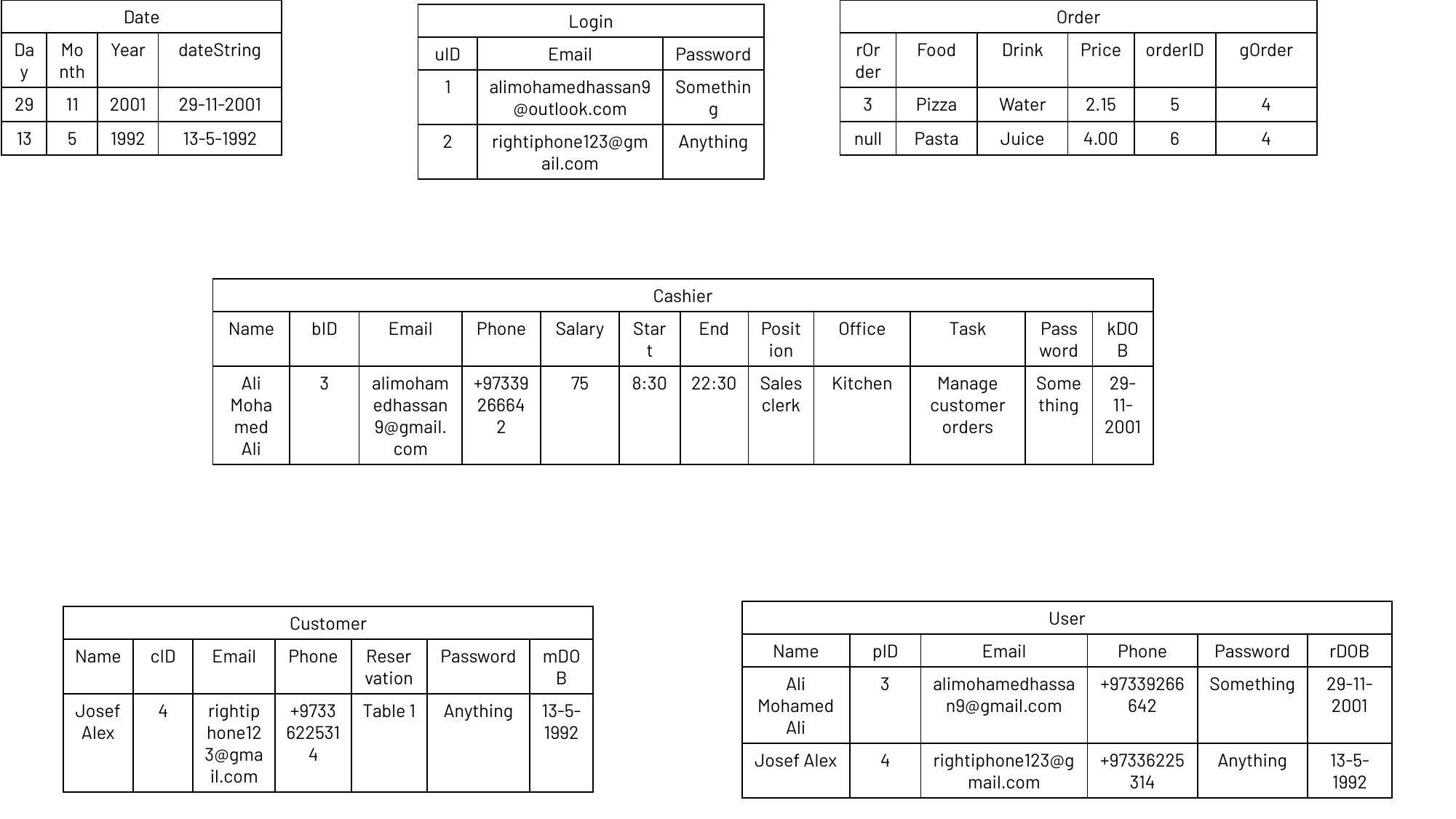

| Date |  |  |  |
| --- | --- | --- | --- |
| Day | Month | Year | dateString |
| 29 | 11 | 2001 | 29-11-2001 |
| 13 | 5 | 1992 | 13-5-1992 |
| Order |  |  |  |  |  |
| --- | --- | --- | --- | --- | --- |
| rOrder | Food | Drink | Price | orderID | gOrder |
| 3 | Pizza | Water | 2.15 | 5 | 4 |
| null | Pasta | Juice | 4.00 | 6 | 4 |
| Login |  |  |
| --- | --- | --- |
| uID | Email | Password |
| 1 | alimohamedhassan9@outlook.com | Something |
| 2 | rightiphone123@gmail.com | Anything |
| Cashier |  |  |  |  |  |  |  |  |  |  |  |
| --- | --- | --- | --- | --- | --- | --- | --- | --- | --- | --- | --- |
| Name | bID | Email | Phone | Salary | Start | End | Position | Office | Task | Password | kDOB |
| Ali Mohamed Ali | 3 | alimohamedhassan9@gmail.com | +97339266642 | 75 | 8:30 | 22:30 | Salesclerk | Kitchen | Manage customer orders | Something | 29-11-2001 |
| User |  |  |  |  |  |
| --- | --- | --- | --- | --- | --- |
| Name | pID | Email | Phone | Password | rDOB |
| Ali Mohamed Ali | 3 | alimohamedhassan9@gmail.com | +97339266642 | Something | 29-11-2001 |
| Josef Alex | 4 | rightiphone123@gmail.com | +97336225314 | Anything | 13-5-1992 |
| Customer |  |  |  |  |  |  |
| --- | --- | --- | --- | --- | --- | --- |
| Name | cID | Email | Phone | Reservation | Password | mDOB |
| Josef Alex | 4 | rightiphone123@gmail.com | +97336225314 | Table 1 | Anything | 13-5-1992 |